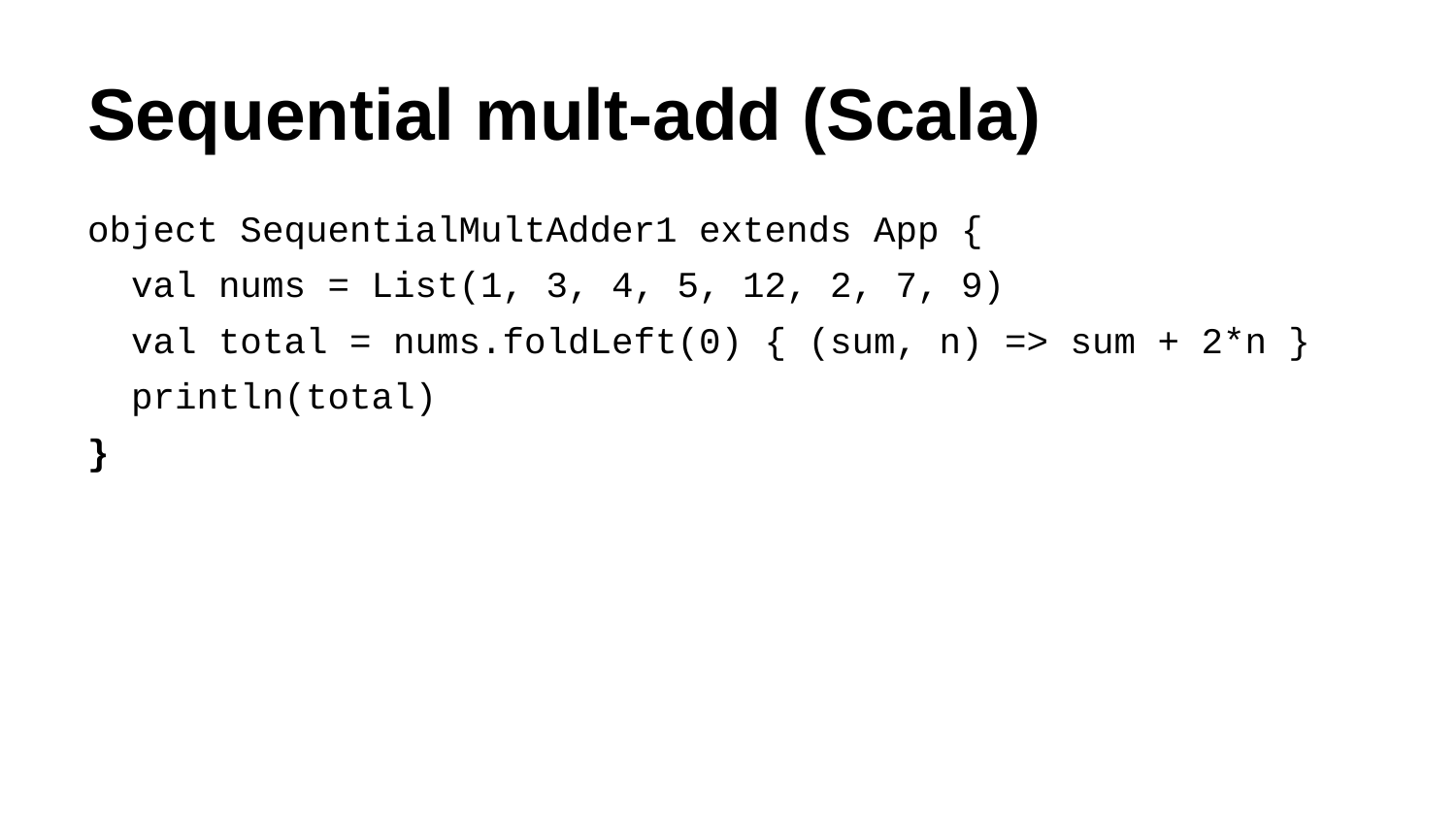

# Sequential mult-add (Scala)
object SequentialMultAdder1 extends App {
  val nums = List(1, 3, 4, 5, 12, 2, 7, 9)
  val total = nums.foldLeft(0) { (sum, n) => sum + 2*n }
  println(total)
}